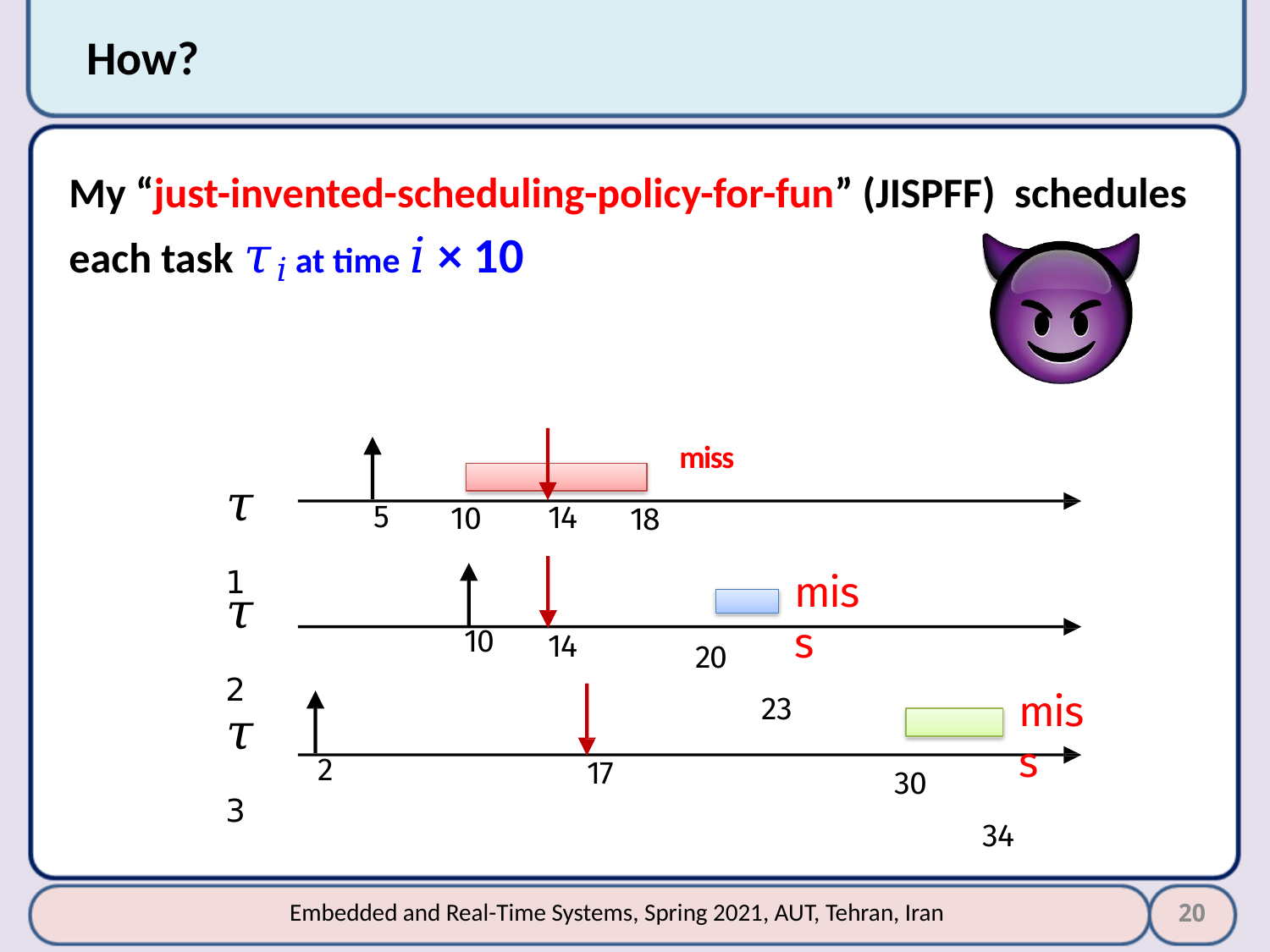

# How?
My “just-invented-scheduling-policy-for-fun” (JISPFF)  schedules each task 𝜏𝑖 at time 𝑖 × 10

miss

𝜏1

5
14
10
18
miss
23

𝜏2

10
14
20
miss
34

𝜏3

2
17
30
20
Embedded and Real-Time Systems, Spring 2021, AUT, Tehran, Iran